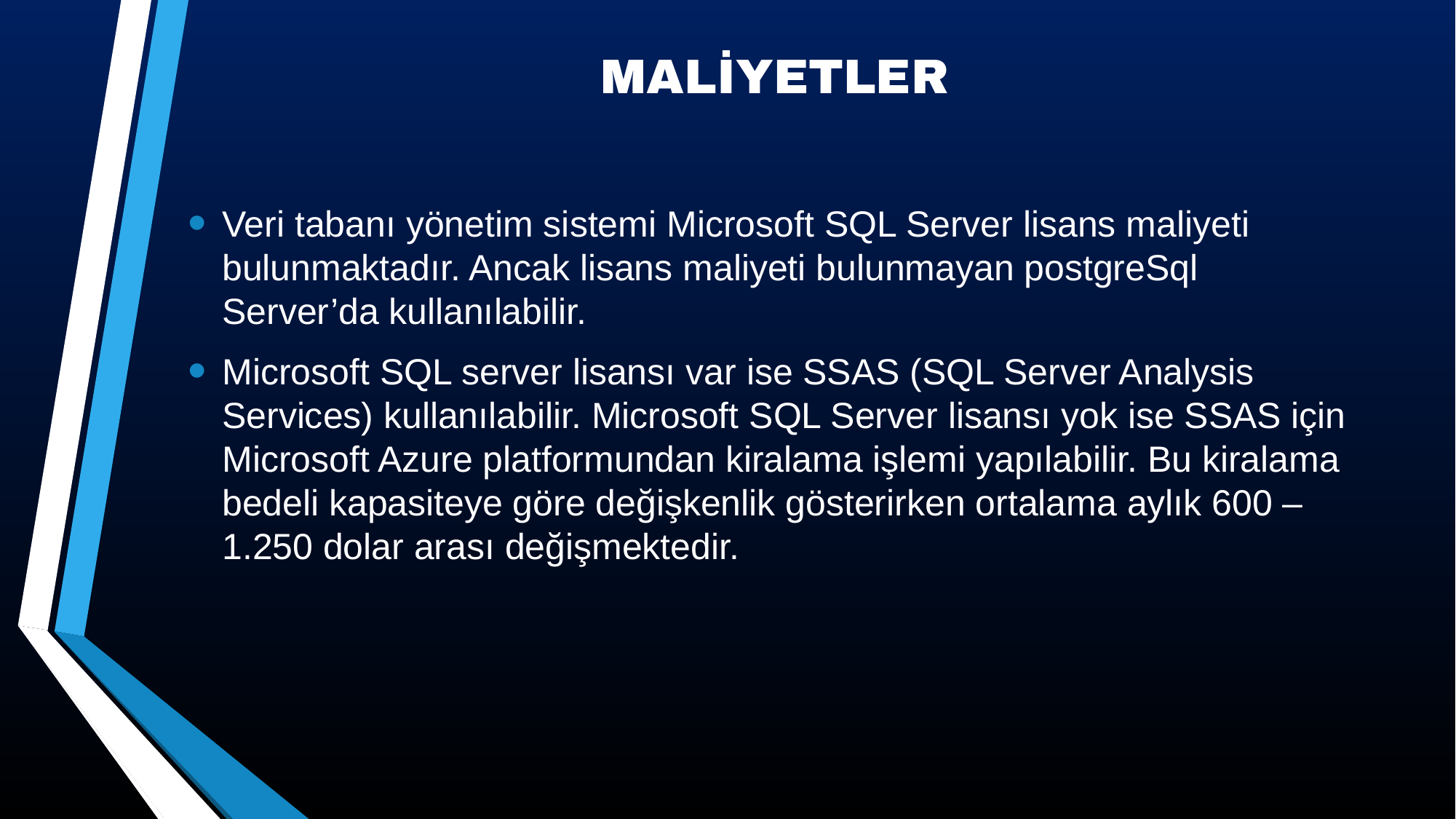

# MALİYETLER
Veri tabanı yönetim sistemi Microsoft SQL Server lisans maliyeti bulunmaktadır. Ancak lisans maliyeti bulunmayan postgreSql Server’da kullanılabilir.
Microsoft SQL server lisansı var ise SSAS (SQL Server Analysis Services) kullanılabilir. Microsoft SQL Server lisansı yok ise SSAS için Microsoft Azure platformundan kiralama işlemi yapılabilir. Bu kiralama bedeli kapasiteye göre değişkenlik gösterirken ortalama aylık 600 – 1.250 dolar arası değişmektedir.